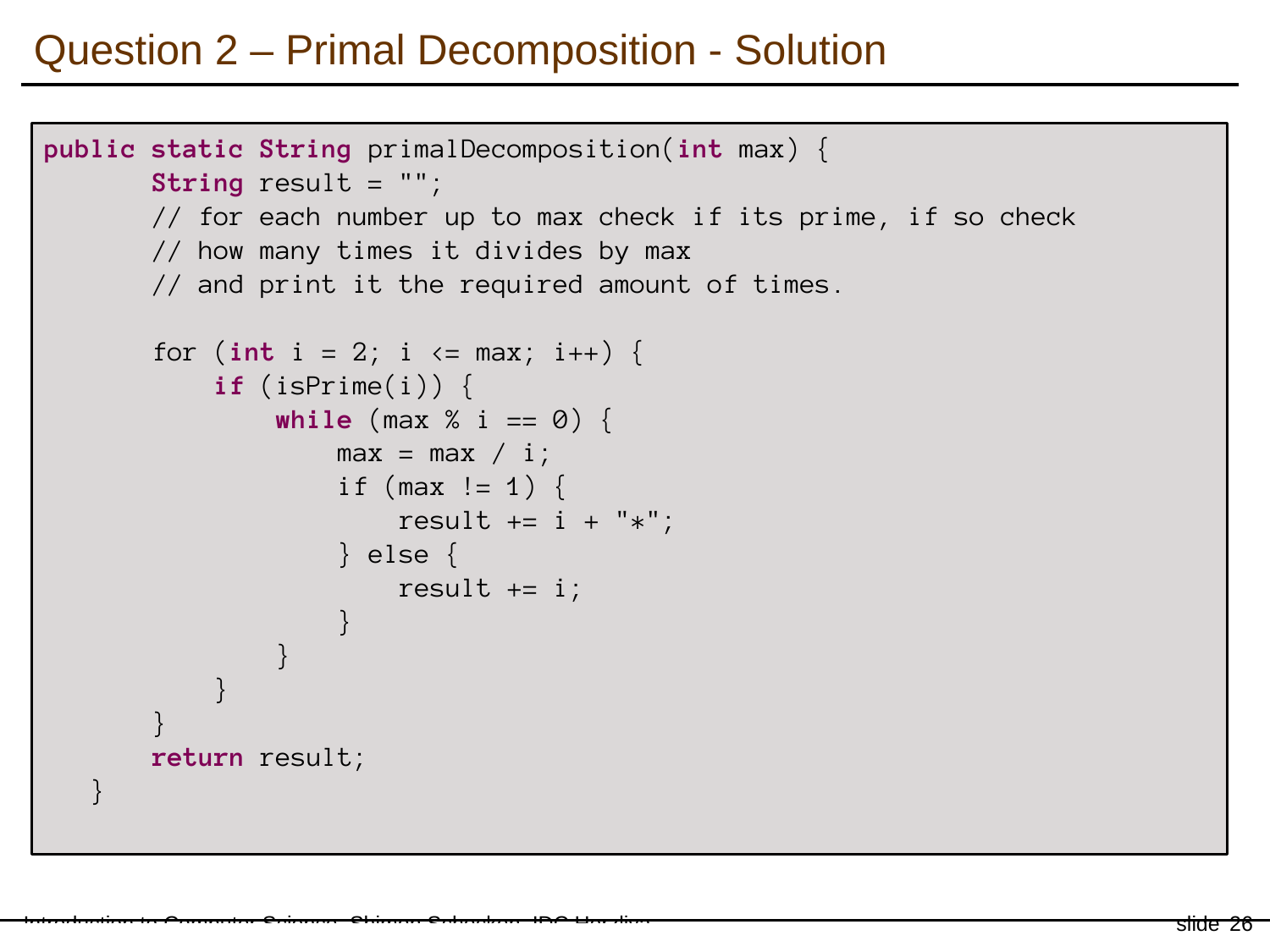

Question 2 – Primal Decomposition - Solution

public static String primalDecomposition(int max) {
       String result = "";
       // for each number up to max check if its prime, if so check
       // how many times it divides by max
       // and print it the required amount of times.

       for (int i = 2; i <= max; i++) {
           if (isPrime(i)) {
               while (max % i == 0) {
                   max = max / i;
                   if (max != 1) {
                       result += i + "*";
                   } else {
                       result += i;
                   }
               }
           }
       }
       return result;
   }